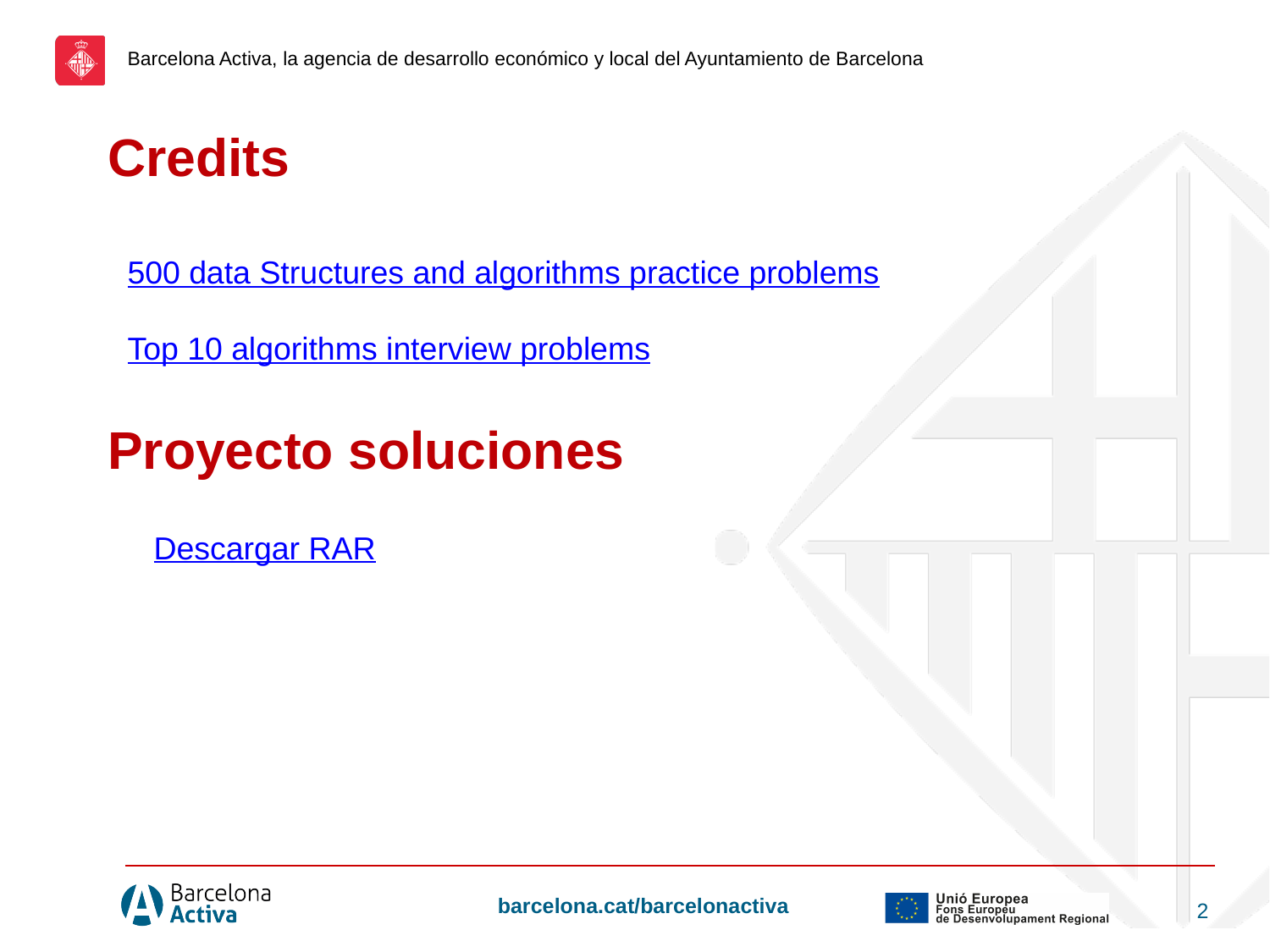

Credits
500 data Structures and algorithms practice problems

Top 10 algorithms interview problems
Proyecto soluciones

Descargar RAR
2